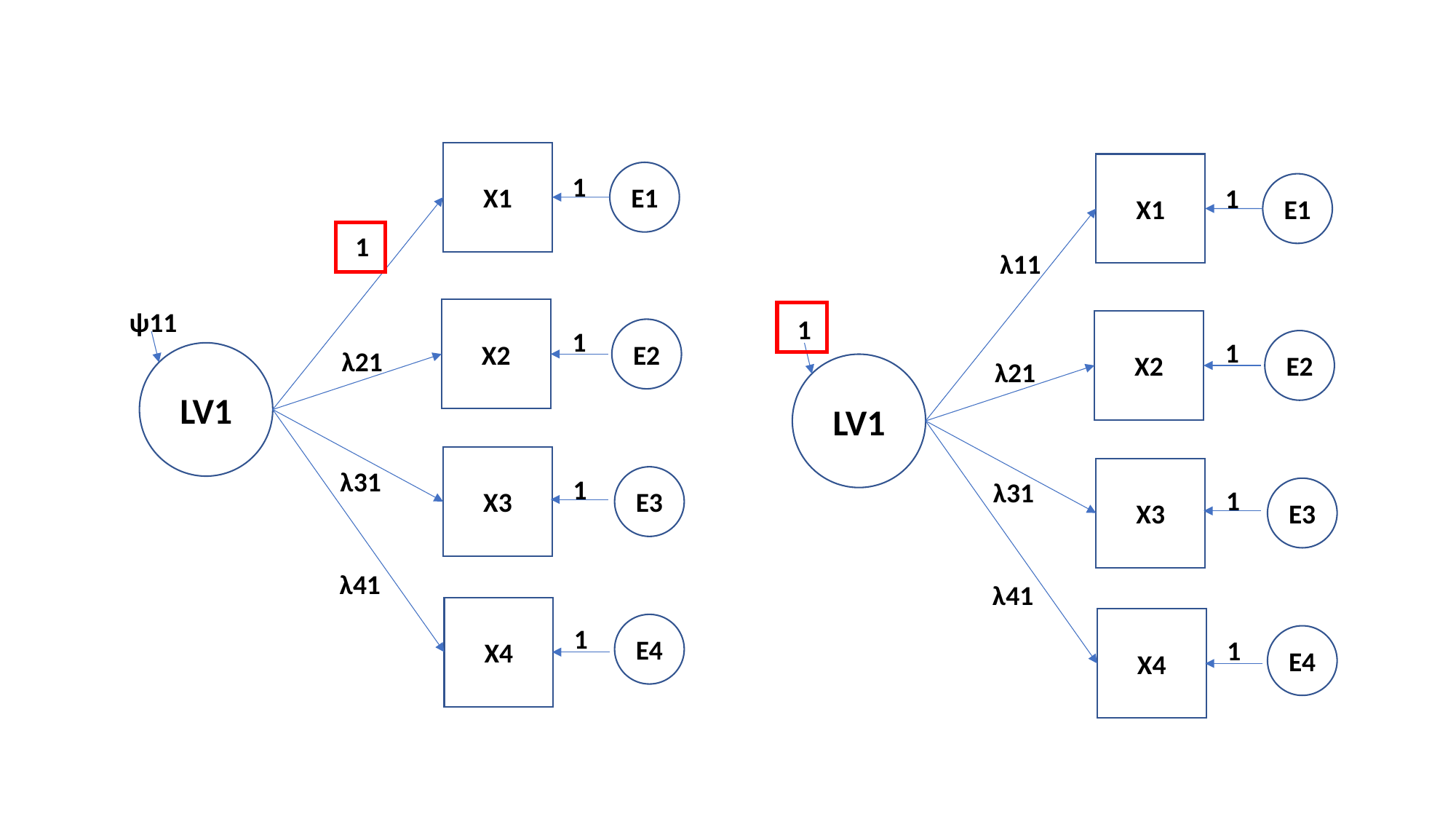

X1
X1
E1
1
E1
1

1
λ11
X2
ψ11

1
X2
1
E2
1
E2
λ21
LV1
λ21
LV1
X3
X3
λ31
1
E3
λ31
1
E3
λ41
λ41
X4
X4
E4
1
E4
1